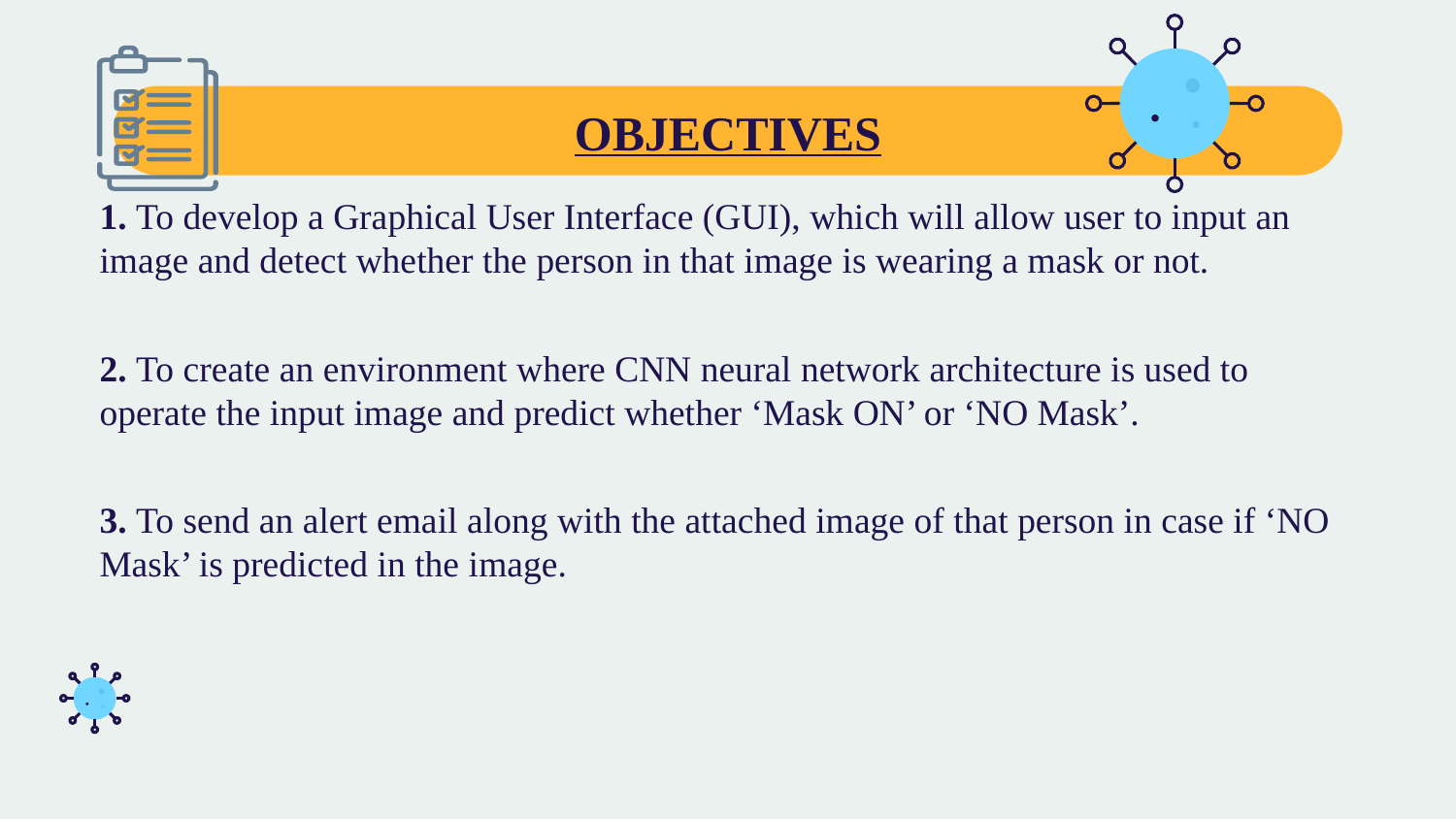

# OBJECTIVES
1. To develop a Graphical User Interface (GUI), which will allow user to input an image and detect whether the person in that image is wearing a mask or not.
2. To create an environment where CNN neural network architecture is used to  operate the input image and predict whether ‘Mask ON’ or ‘NO Mask’.
3. To send an alert email along with the attached image of that person in case if ‘NO Mask’ is predicted in the image.